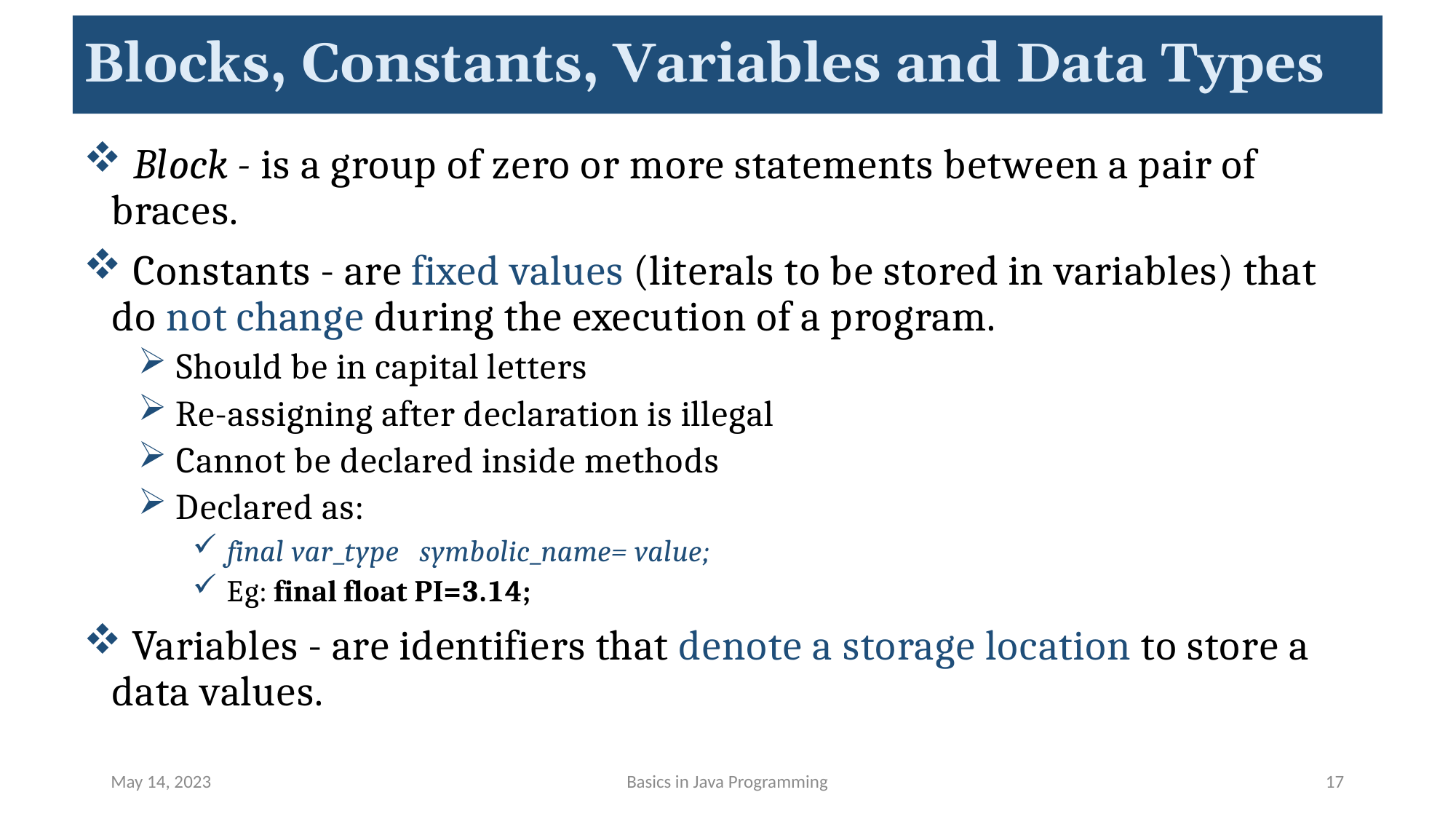

# Blocks, Constants, Variables and Data Types
 Block - is a group of zero or more statements between a pair of braces.
 Constants - are fixed values (literals to be stored in variables) that do not change during the execution of a program.
 Should be in capital letters
 Re-assigning after declaration is illegal
 Cannot be declared inside methods
 Declared as:
 final var_type   symbolic_name= value;
 Eg: final float PI=3.14;
 Variables - are identifiers that denote a storage location to store a data values.
May 14, 2023
Basics in Java Programming
17